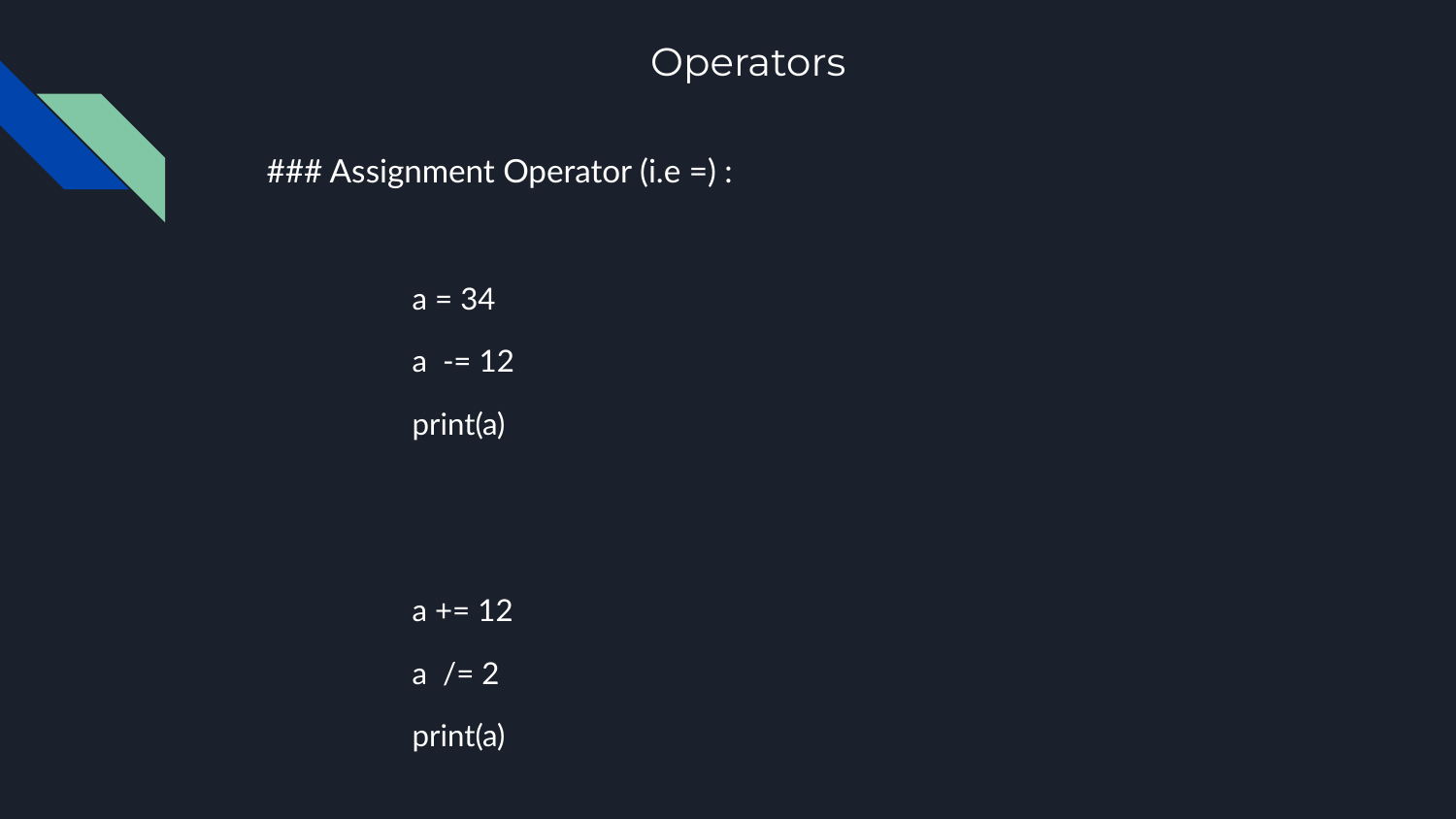

# Operators
### Assignment Operator (i.e =) :

a = 34
a  -= 12
print(a)

a += 12
a  /= 2
print(a)